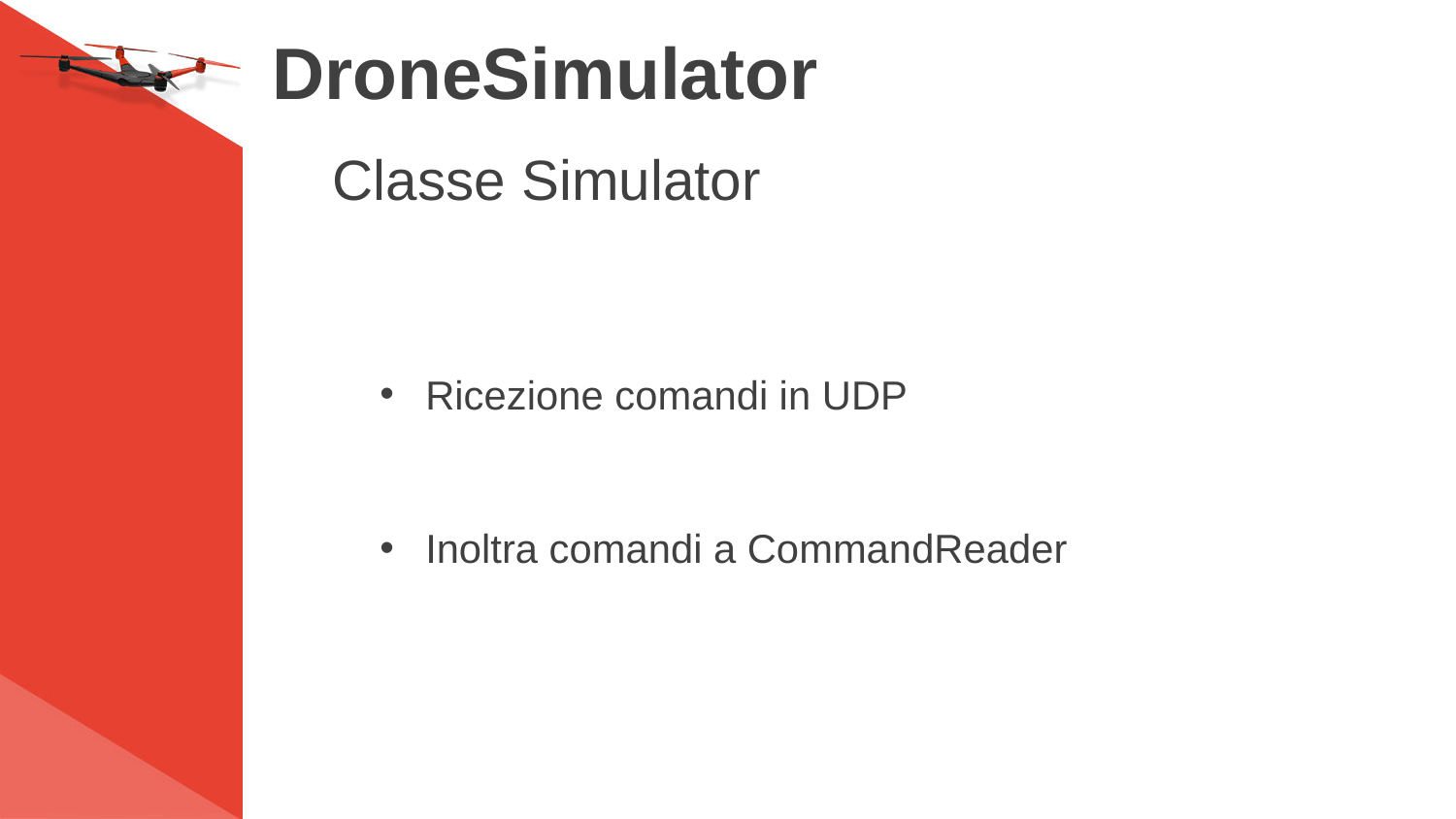

# DroneSimulator
Classe Simulator
Ricezione comandi in UDP
Inoltra comandi a CommandReader